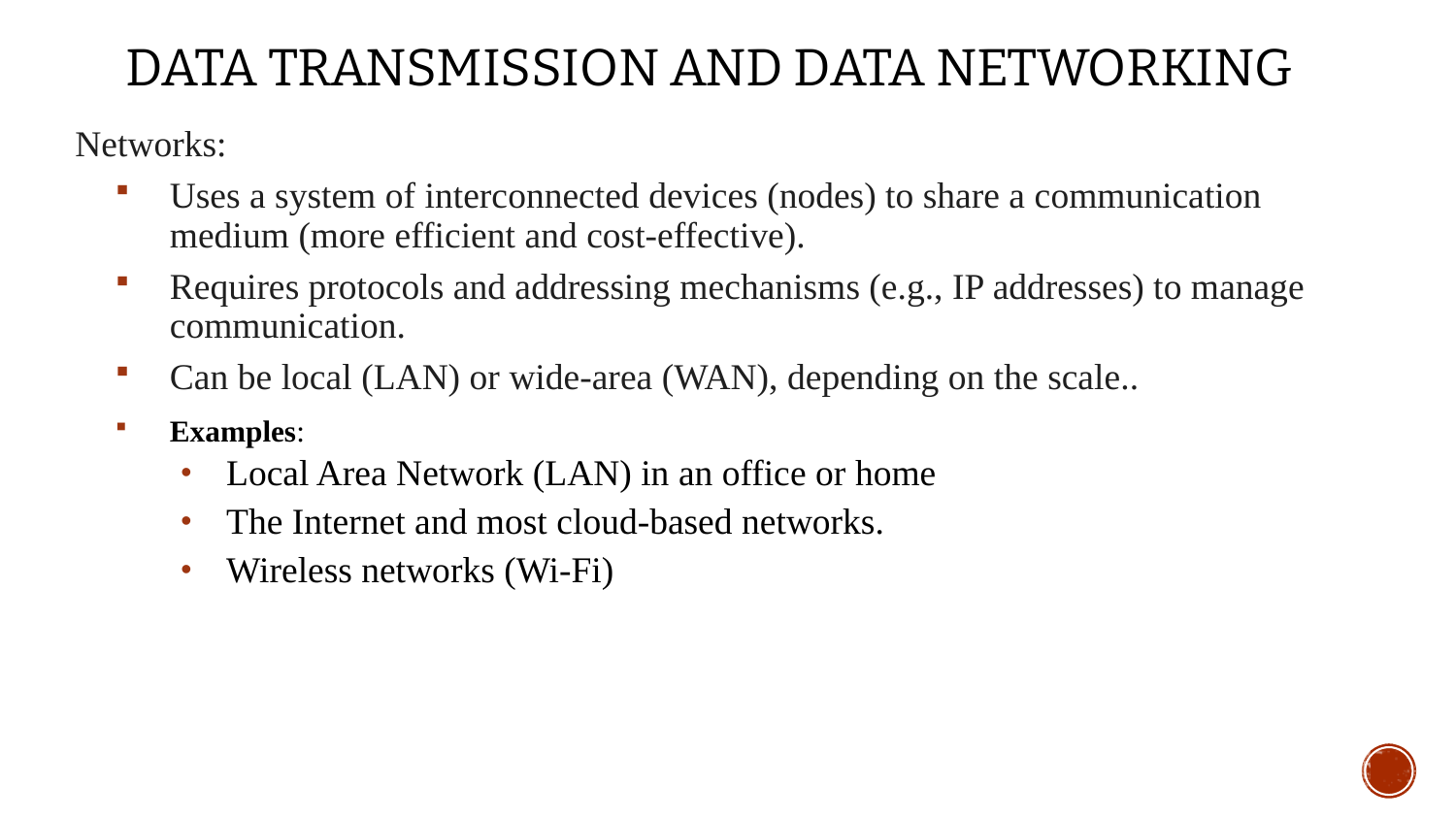

# Data Transmission and Data networking
Networks:
Uses a system of interconnected devices (nodes) to share a communication medium (more efficient and cost-effective).
Requires protocols and addressing mechanisms (e.g., IP addresses) to manage communication.
Can be local (LAN) or wide-area (WAN), depending on the scale..
Examples:
Local Area Network (LAN) in an office or home
The Internet and most cloud-based networks.
Wireless networks (Wi-Fi)